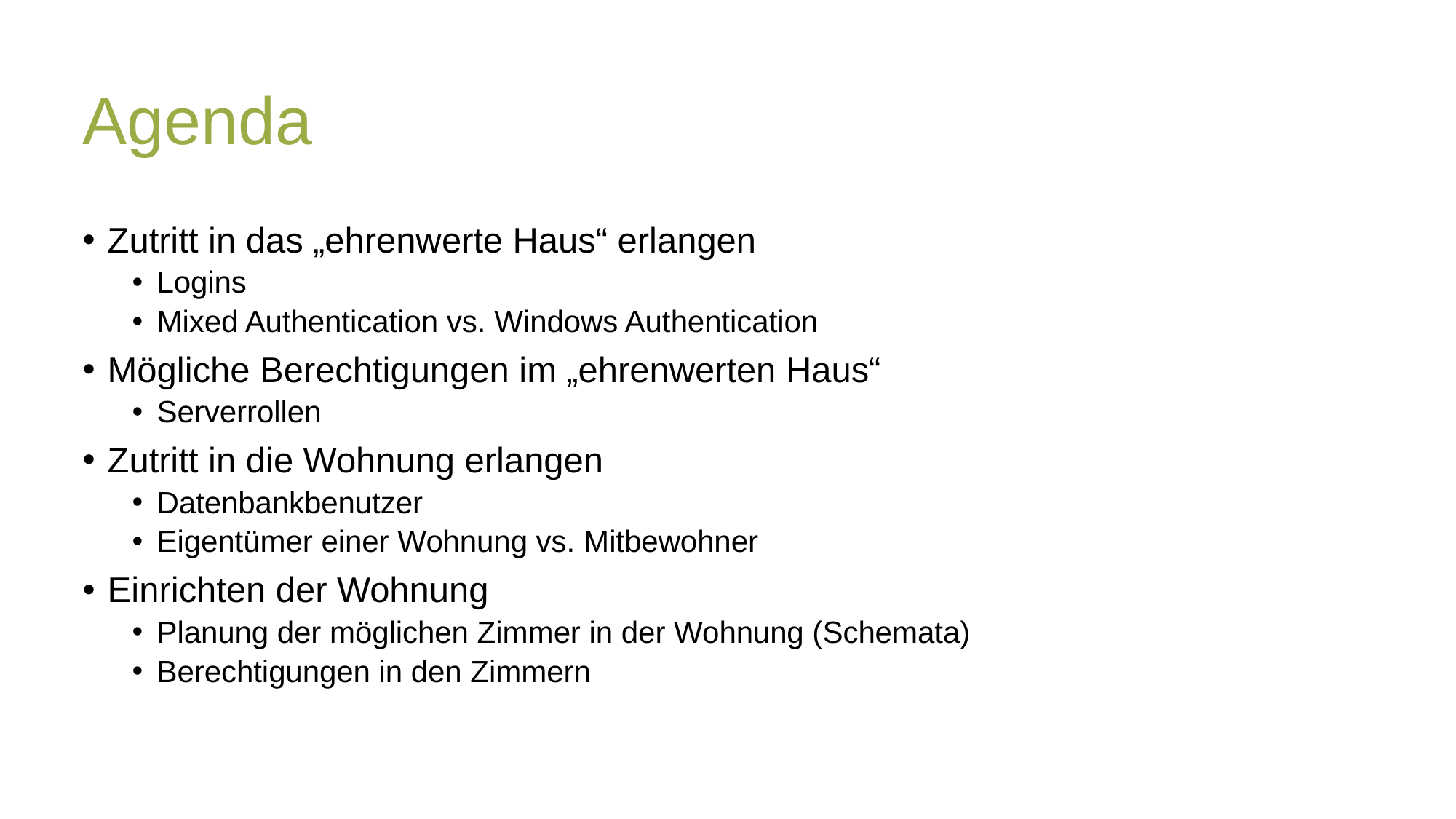

# Agenda
Zutritt in das „ehrenwerte Haus“ erlangen
Logins
Mixed Authentication vs. Windows Authentication
Mögliche Berechtigungen im „ehrenwerten Haus“
Serverrollen
Zutritt in die Wohnung erlangen
Datenbankbenutzer
Eigentümer einer Wohnung vs. Mitbewohner
Einrichten der Wohnung
Planung der möglichen Zimmer in der Wohnung (Schemata)
Berechtigungen in den Zimmern